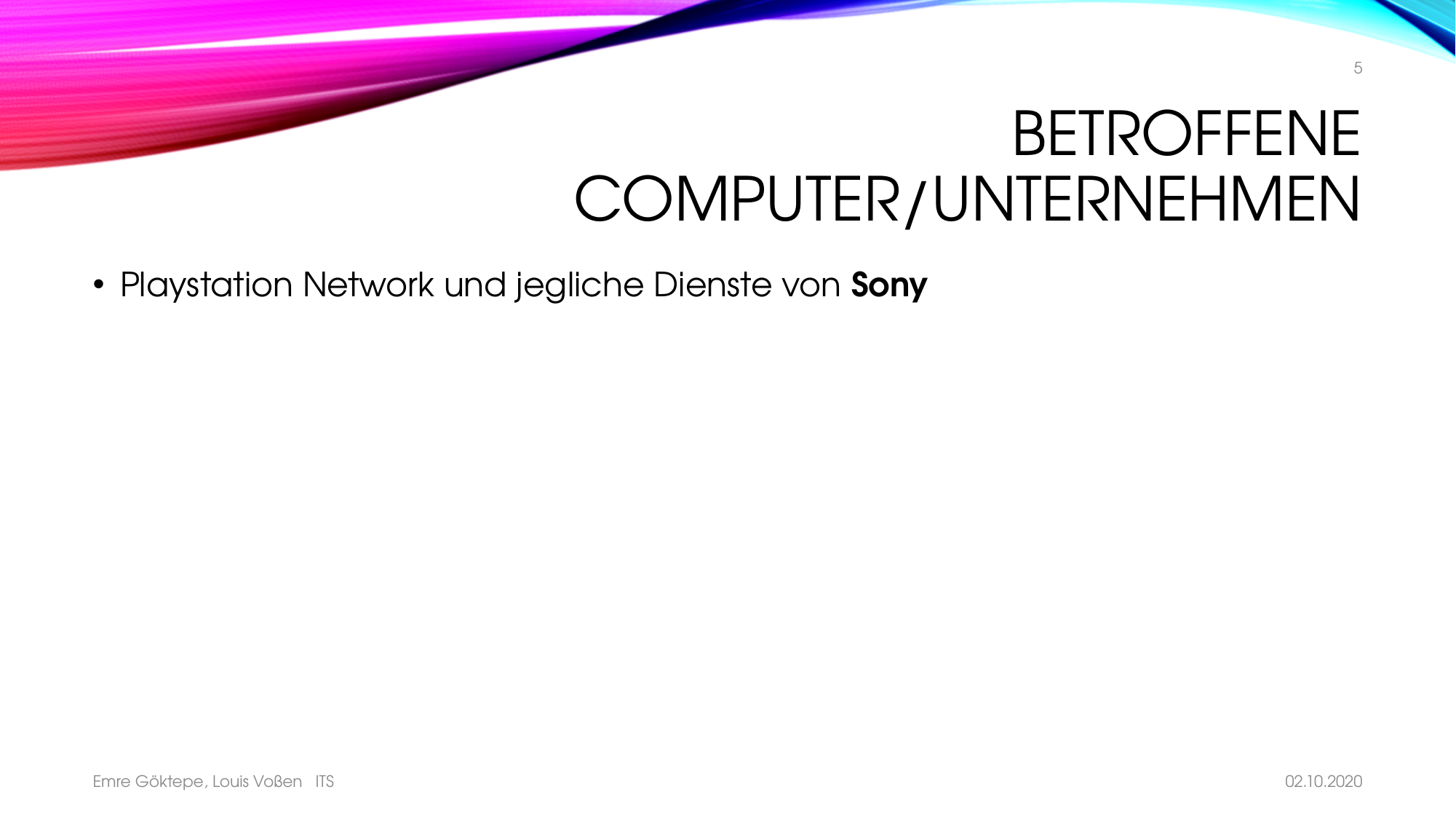

5
# Betroffene Computer/Unternehmen
Playstation Network und jegliche Dienste von Sony
Emre Göktepe, Louis Voßen   ITS
02.10.2020